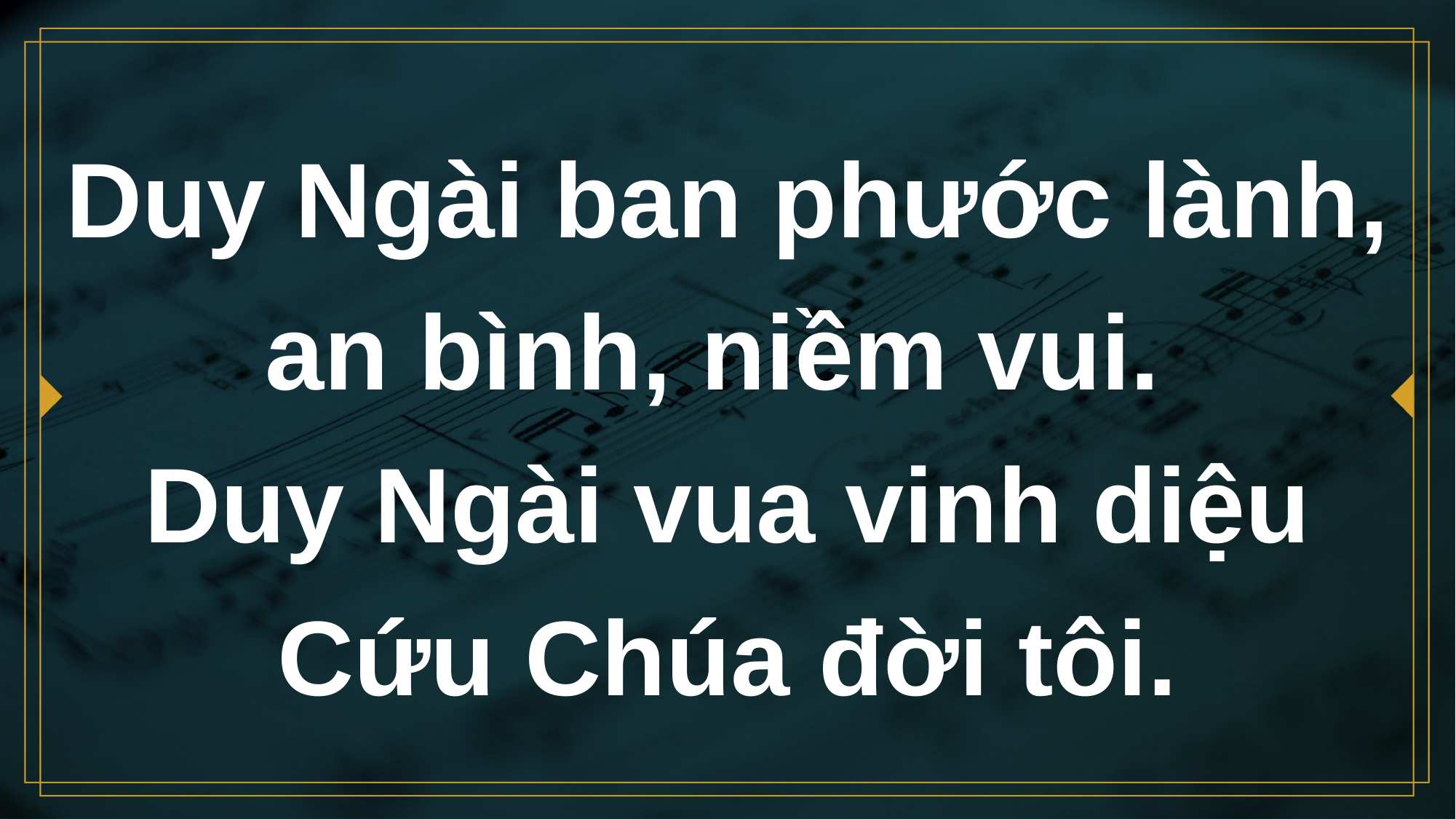

# Duy Ngài ban phước lành, an bình, niềm vui. Duy Ngài vua vinh diệu Cứu Chúa đời tôi.